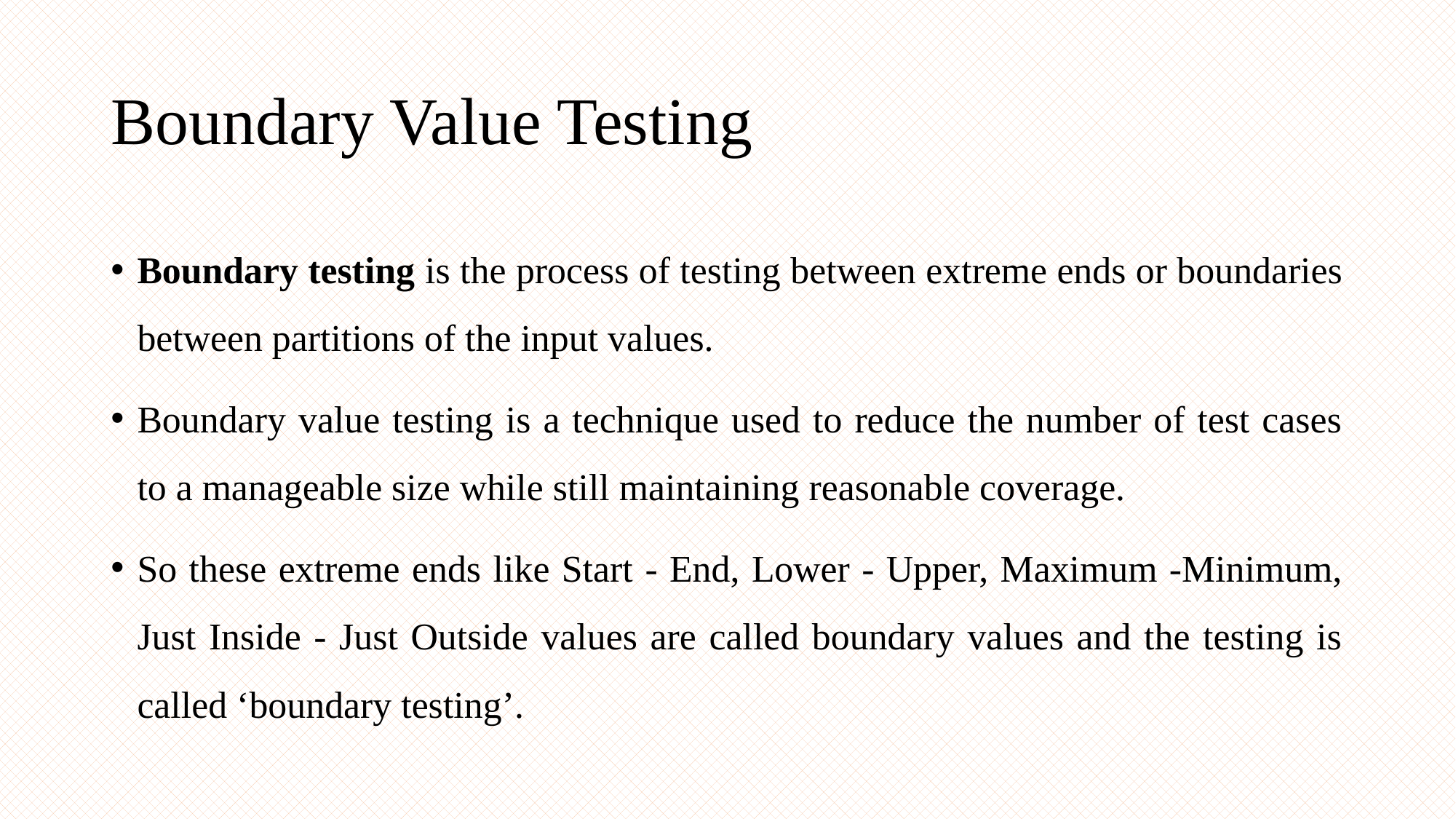

# Boundary Value Testing
Boundary testing is the process of testing between extreme ends or boundaries between partitions of the input values.
Boundary value testing is a technique used to reduce the number of test cases to a manageable size while still maintaining reasonable coverage.
So these extreme ends like Start - End, Lower - Upper, Maximum -Minimum, Just Inside - Just Outside values are called boundary values and the testing is called ‘boundary testing’.